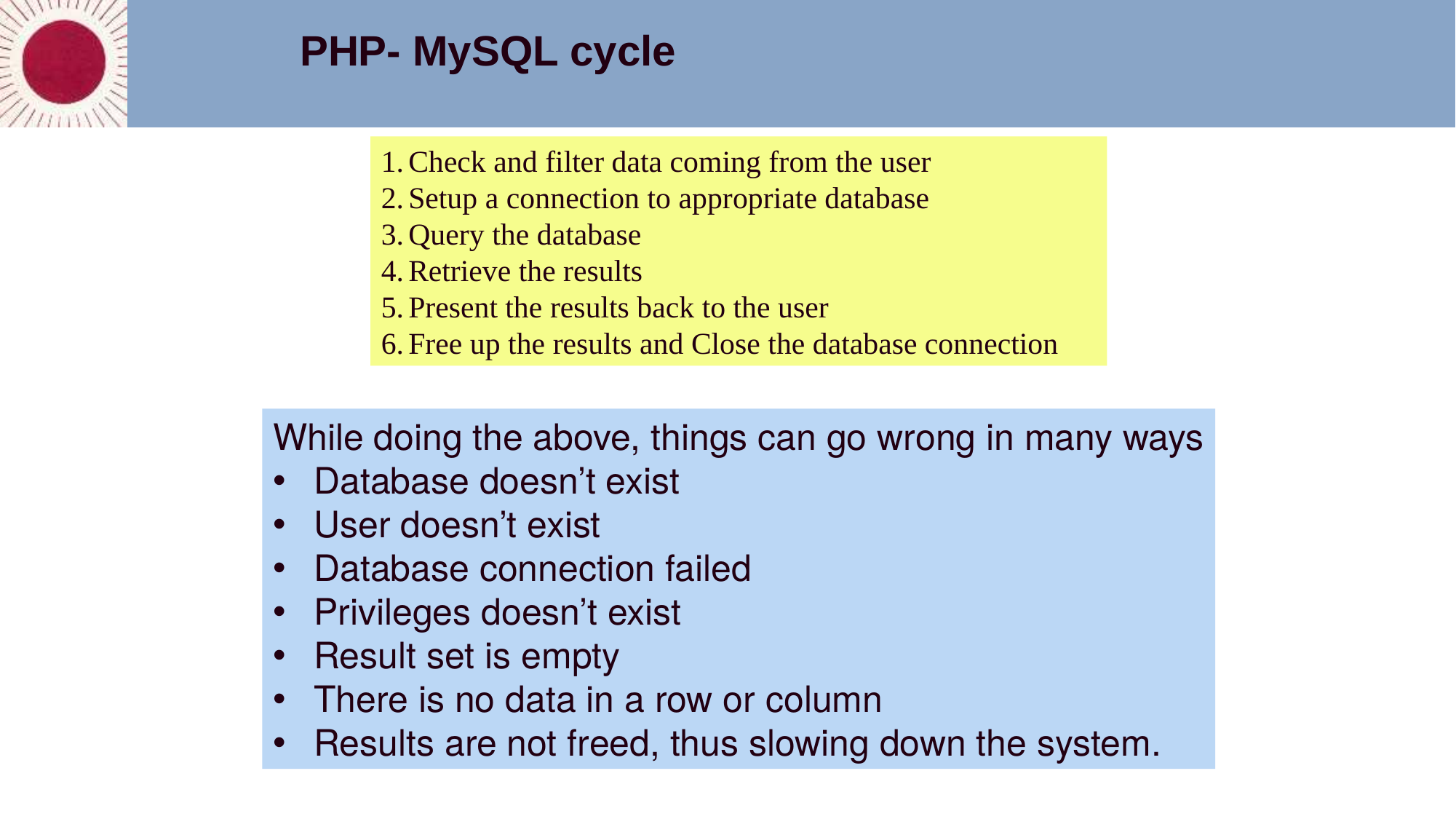

PHP- MySQL cycle
Check and filter data coming from the user
Setup a connection to appropriate database
Query the database
Retrieve the results
Present the results back to the user
Free up the results and Close the database connection
While doing the above, things can go wrong in many ways
Database doesn’t exist
User doesn’t exist
Database connection failed
Privileges doesn’t exist
Result set is empty
There is no data in a row or column
Results are not freed, thus slowing down the system.